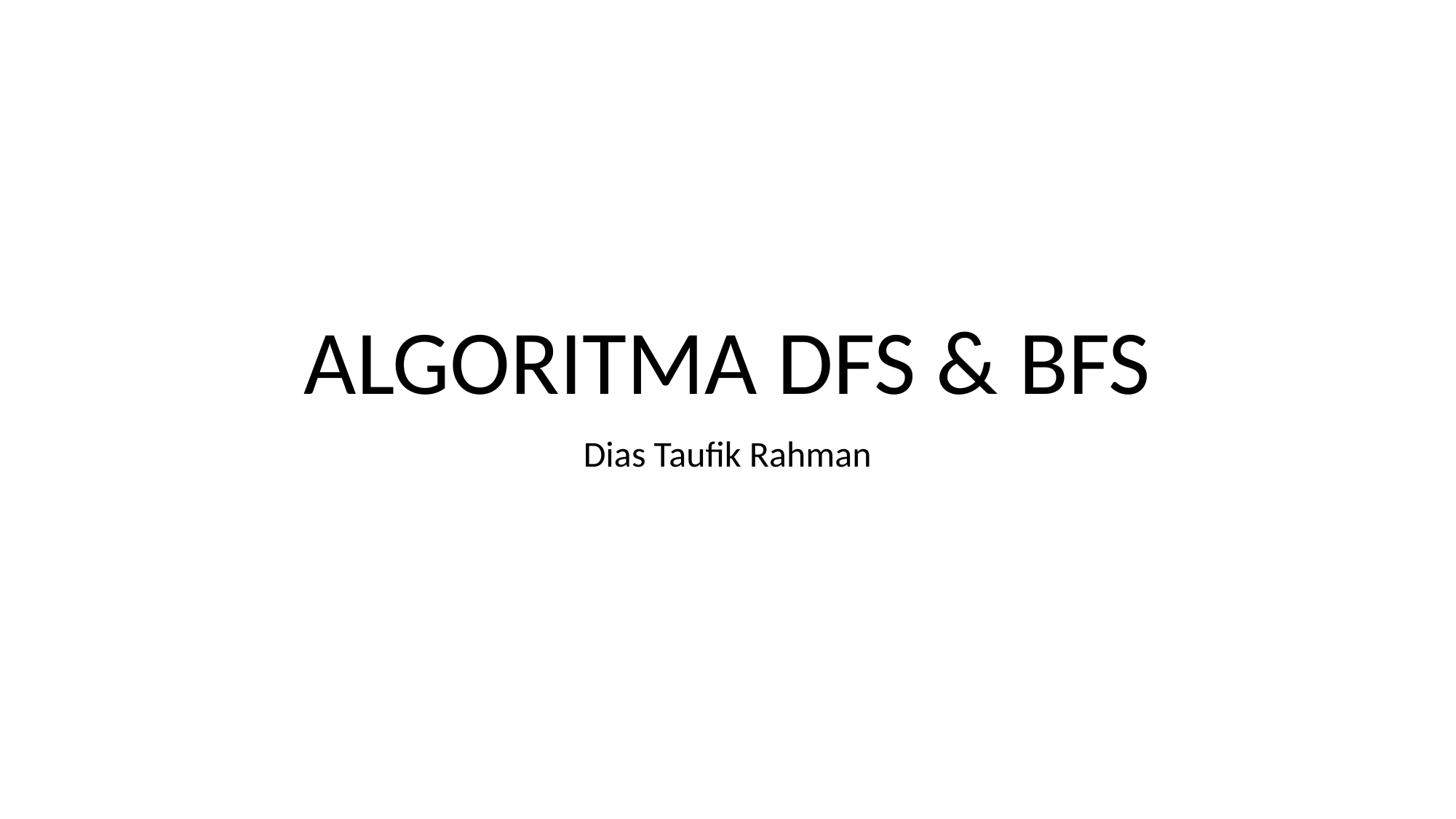

# ALGORITMA DFS & BFS
Dias Taufik Rahman